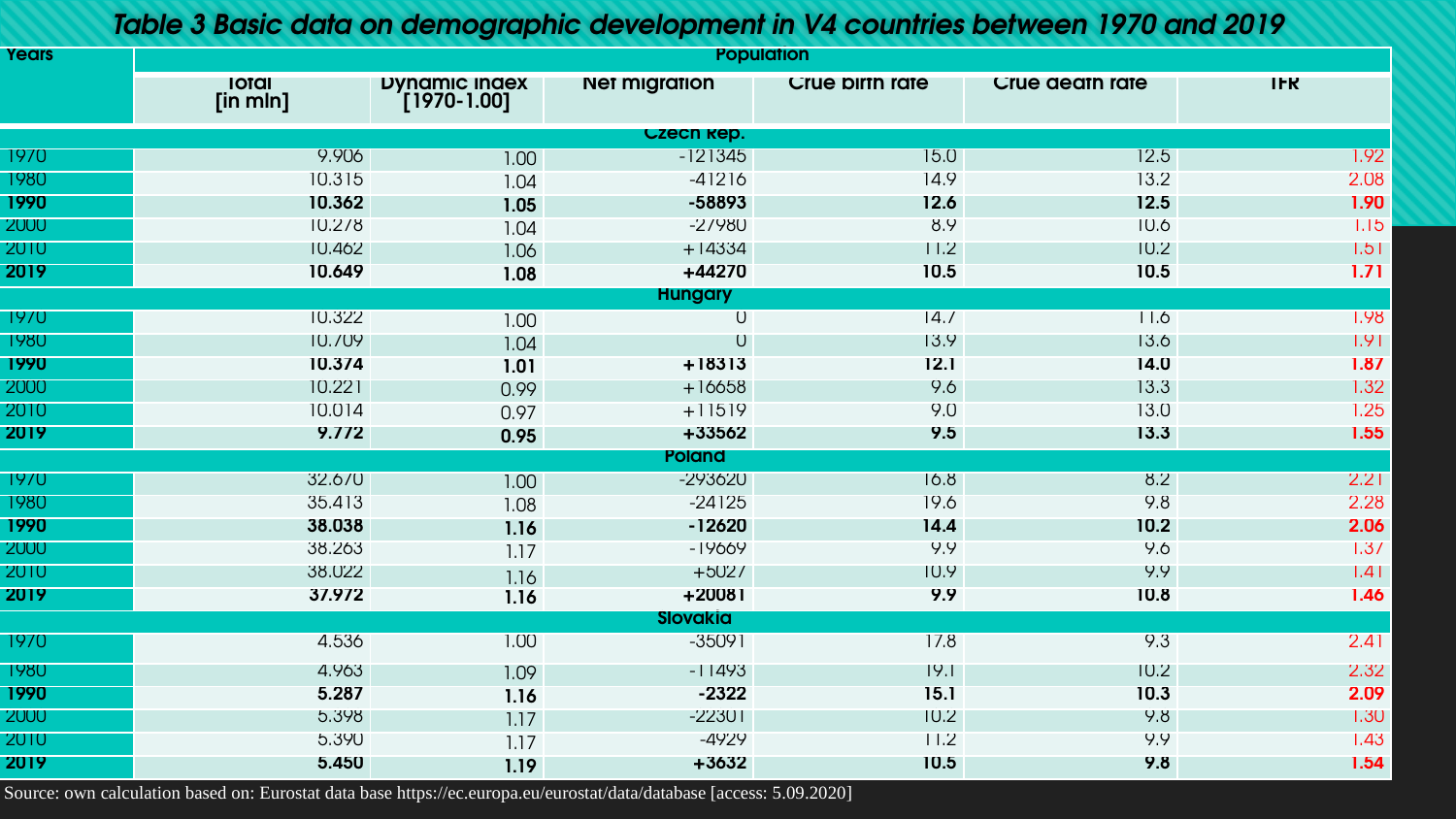

Table 3 Basic data on demographic development in V4 countries between 1970 and 2019

| Years | Population |  |  |  |  |  |
| --- | --- | --- | --- | --- | --- | --- |
|  | Total [in mln] | Dynamic index [1970-1.00] | Net migration | Crue birth rate | Crue death rate | TFR |
| Czech Rep. |  |  |  |  |  |  |
| 1970 | 9.906 | 1.00 | -121345 | 15.0 | 12.5 | 1.92 |
| 1980 | 10.315 | 1.04 | -41216 | 14.9 | 13.2 | 2.08 |
| 1990 | 10.362 | 1.05 | -58893 | 12.6 | 12.5 | 1.90 |
| 2000 | 10.278 | 1.04 | -27980 | 8.9 | 10.6 | 1.15 |
| 2010 | 10.462 | 1.06 | +14334 | 11.2 | 10.2 | 1.51 |
| 2019 | 10.649 | 1.08 | +44270 | 10.5 | 10.5 | 1.71 |
| Hungary |  |  |  |  |  |  |
| 1970 | 10.322 | 1.00 | 0 | 14.7 | 11.6 | 1.98 |
| 1980 | 10.709 | 1.04 | 0 | 13.9 | 13.6 | 1.91 |
| 1990 | 10.374 | 1.01 | +18313 | 12.1 | 14.0 | 1.87 |
| 2000 | 10.221 | 0.99 | +16658 | 9.6 | 13.3 | 1.32 |
| 2010 | 10.014 | 0.97 | +11519 | 9.0 | 13.0 | 1.25 |
| 2019 | 9.772 | 0.95 | +33562 | 9.5 | 13.3 | 1.55 |
| Poland |  |  |  |  |  |  |
| 1970 | 32.670 | 1.00 | -293620 | 16.8 | 8.2 | 2.21 |
| 1980 | 35.413 | 1.08 | -24125 | 19.6 | 9.8 | 2.28 |
| 1990 | 38.038 | 1.16 | -12620 | 14.4 | 10.2 | 2.06 |
| 2000 | 38.263 | 1.17 | -19669 | 9.9 | 9.6 | 1.37 |
| 2010 | 38.022 | 1.16 | +5027 | 10.9 | 9.9 | 1.41 |
| 2019 | 37.972 | 1.16 | +20081 | 9.9 | 10.8 | 1.46 |
| Slovakia |  |  |  |  |  |  |
| 1970 | 4.536 | 1.00 | -35091 | 17.8 | 9.3 | 2.41 |
| 1980 | 4.963 | 1.09 | -11493 | 19.1 | 10.2 | 2.32 |
| 1990 | 5.287 | 1.16 | -2322 | 15.1 | 10.3 | 2.09 |
| 2000 | 5.398 | 1.17 | -22301 | 10.2 | 9.8 | 1.30 |
| 2010 | 5.390 | 1.17 | -4929 | 11.2 | 9.9 | 1.43 |
| 2019 | 5.450 | 1.19 | +3632 | 10.5 | 9.8 | 1.54 |
Source: own calculation based on: Eurostat data base https://ec.europa.eu/eurostat/data/database [access: 5.09.2020]